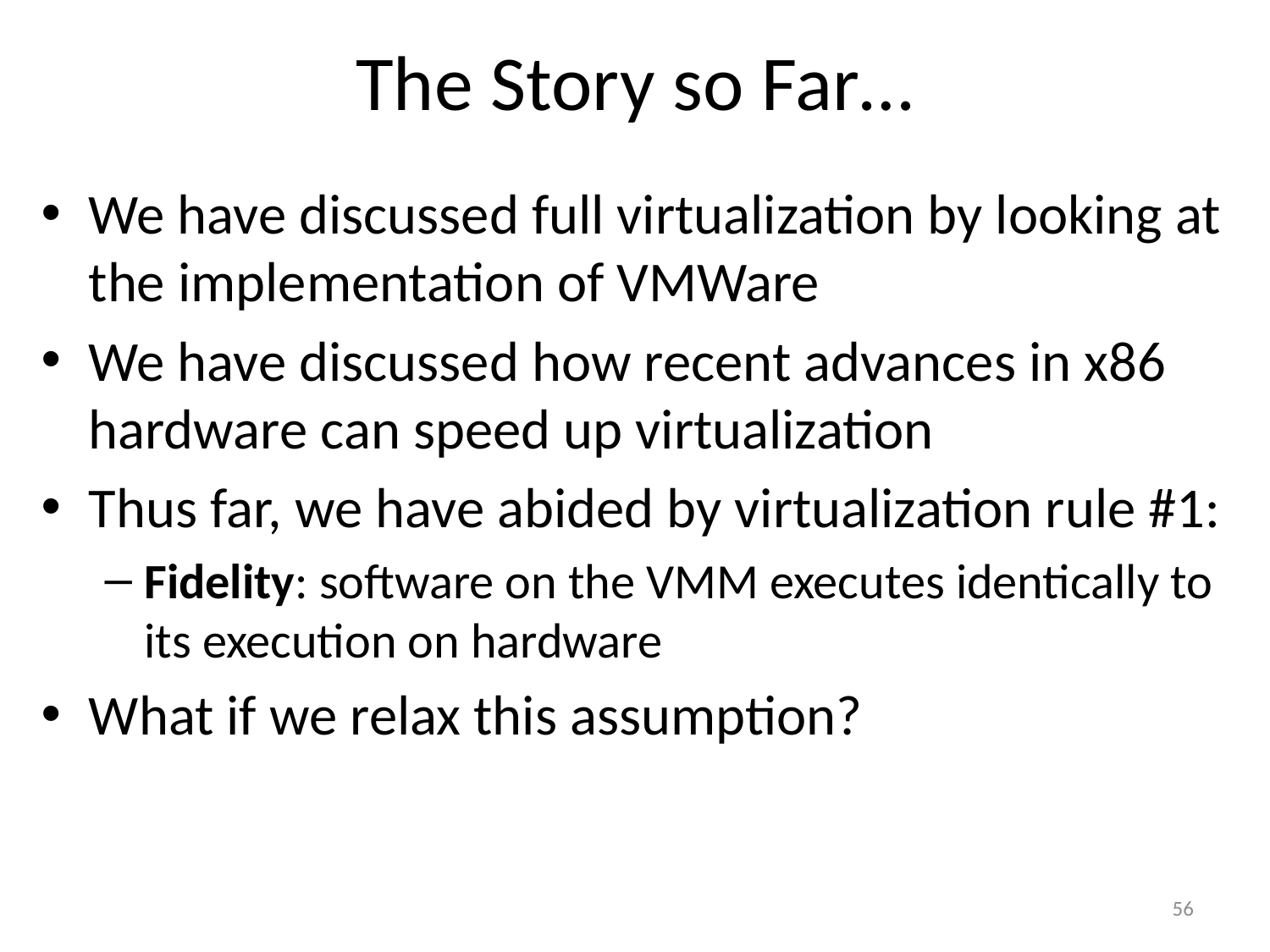

# The Story so Far…
We have discussed full virtualization by looking at the implementation of VMWare
We have discussed how recent advances in x86 hardware can speed up virtualization
Thus far, we have abided by virtualization rule #1:
Fidelity: software on the VMM executes identically to its execution on hardware
What if we relax this assumption?
56